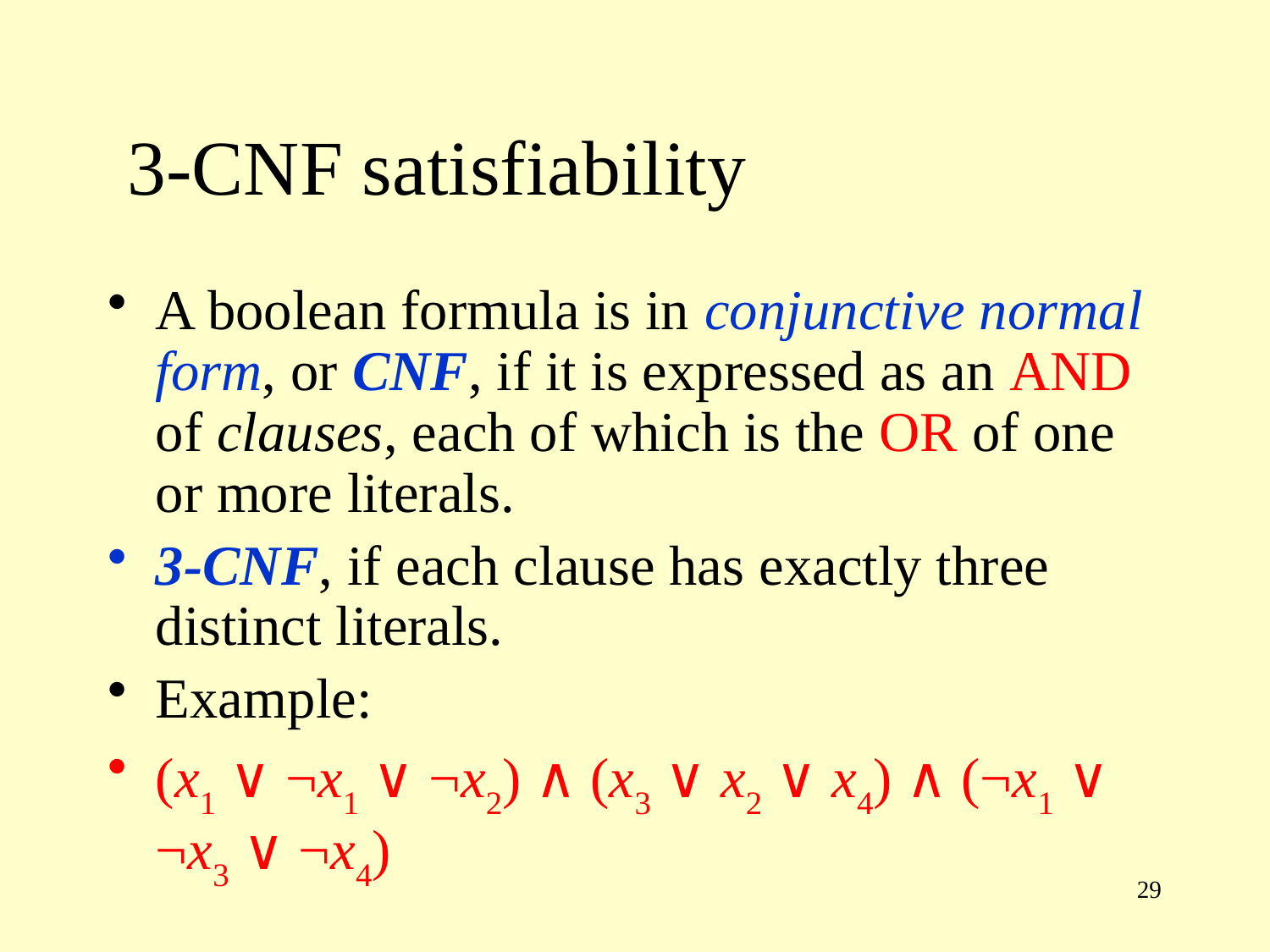

# 3-CNF satisfiability
A boolean formula is in conjunctive normal form, or CNF, if it is expressed as an AND of clauses, each of which is the OR of one or more literals.
3-CNF, if each clause has exactly three distinct literals.
Example:
(x1 ∨ ¬x1 ∨ ¬x2) ∧ (x3 ∨ x2 ∨ x4) ∧ (¬x1 ∨ ¬x3 ∨ ¬x4)
29